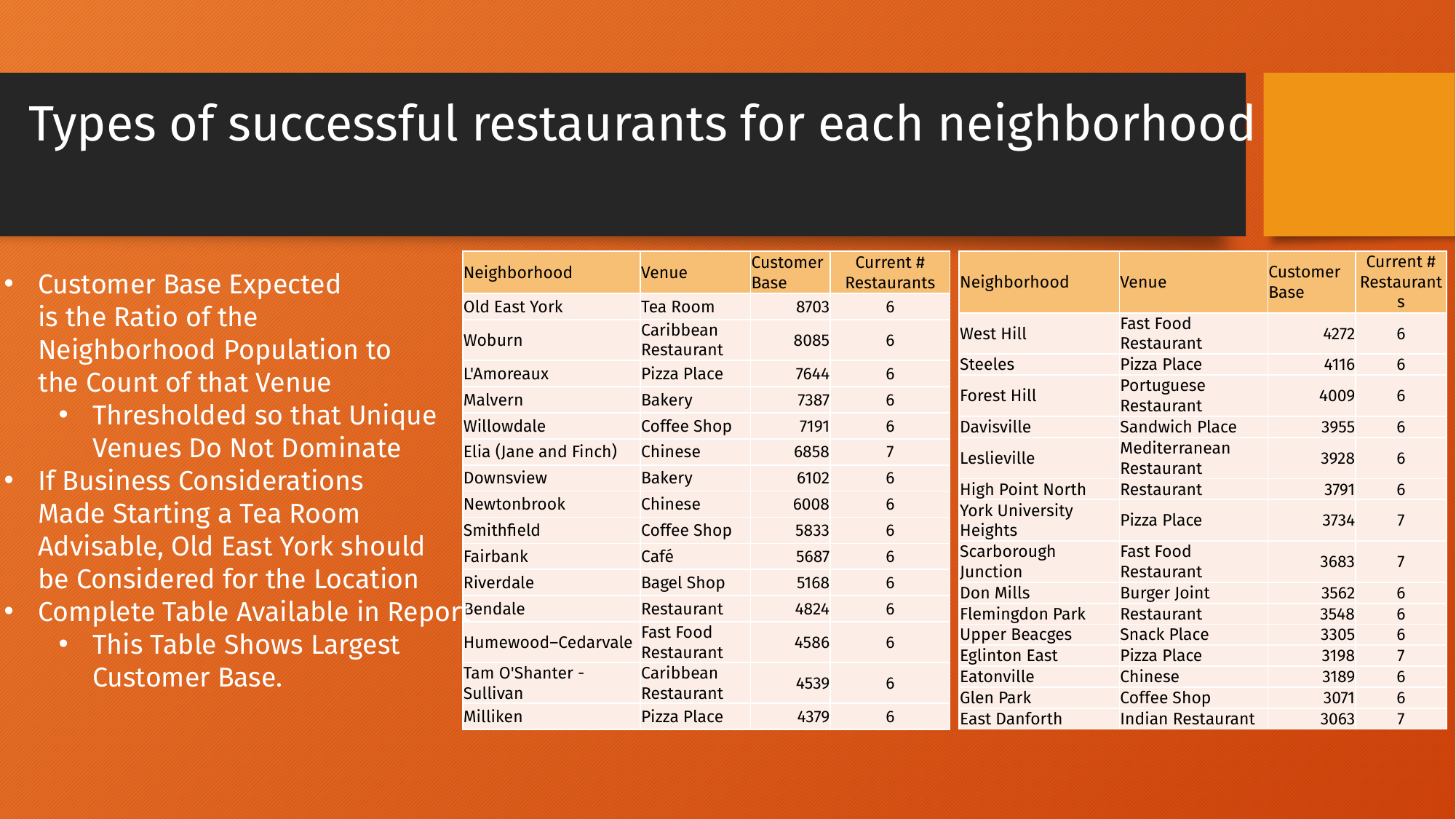

# Types of successful restaurants for each neighborhood
| Neighborhood | Venue | Customer Base | Current # Restaurants |
| --- | --- | --- | --- |
| Old East York | Tea Room | 8703 | 6 |
| Woburn | Caribbean Restaurant | 8085 | 6 |
| L'Amoreaux | Pizza Place | 7644 | 6 |
| Malvern | Bakery | 7387 | 6 |
| Willowdale | Coffee Shop | 7191 | 6 |
| Elia (Jane and Finch) | Chinese | 6858 | 7 |
| Downsview | Bakery | 6102 | 6 |
| Newtonbrook | Chinese | 6008 | 6 |
| Smithfield | Coffee Shop | 5833 | 6 |
| Fairbank | Café | 5687 | 6 |
| Riverdale | Bagel Shop | 5168 | 6 |
| Bendale | Restaurant | 4824 | 6 |
| Humewood–Cedarvale | Fast Food Restaurant | 4586 | 6 |
| Tam O'Shanter - Sullivan | Caribbean Restaurant | 4539 | 6 |
| Milliken | Pizza Place | 4379 | 6 |
| Neighborhood | Venue | Customer Base | Current # Restaurants |
| --- | --- | --- | --- |
| West Hill | Fast Food Restaurant | 4272 | 6 |
| Steeles | Pizza Place | 4116 | 6 |
| Forest Hill | Portuguese Restaurant | 4009 | 6 |
| Davisville | Sandwich Place | 3955 | 6 |
| Leslieville | Mediterranean Restaurant | 3928 | 6 |
| High Point North | Restaurant | 3791 | 6 |
| York University Heights | Pizza Place | 3734 | 7 |
| Scarborough Junction | Fast Food Restaurant | 3683 | 7 |
| Don Mills | Burger Joint | 3562 | 6 |
| Flemingdon Park | Restaurant | 3548 | 6 |
| Upper Beacges | Snack Place | 3305 | 6 |
| Eglinton East | Pizza Place | 3198 | 7 |
| Eatonville | Chinese | 3189 | 6 |
| Glen Park | Coffee Shop | 3071 | 6 |
| East Danforth | Indian Restaurant | 3063 | 7 |
Customer Base Expected
is the Ratio of the
Neighborhood Population to
the Count of that Venue
Thresholded so that Unique
Venues Do Not Dominate
If Business Considerations
Made Starting a Tea Room
Advisable, Old East York should
be Considered for the Location
Complete Table Available in Report
This Table Shows Largest Customer Base.